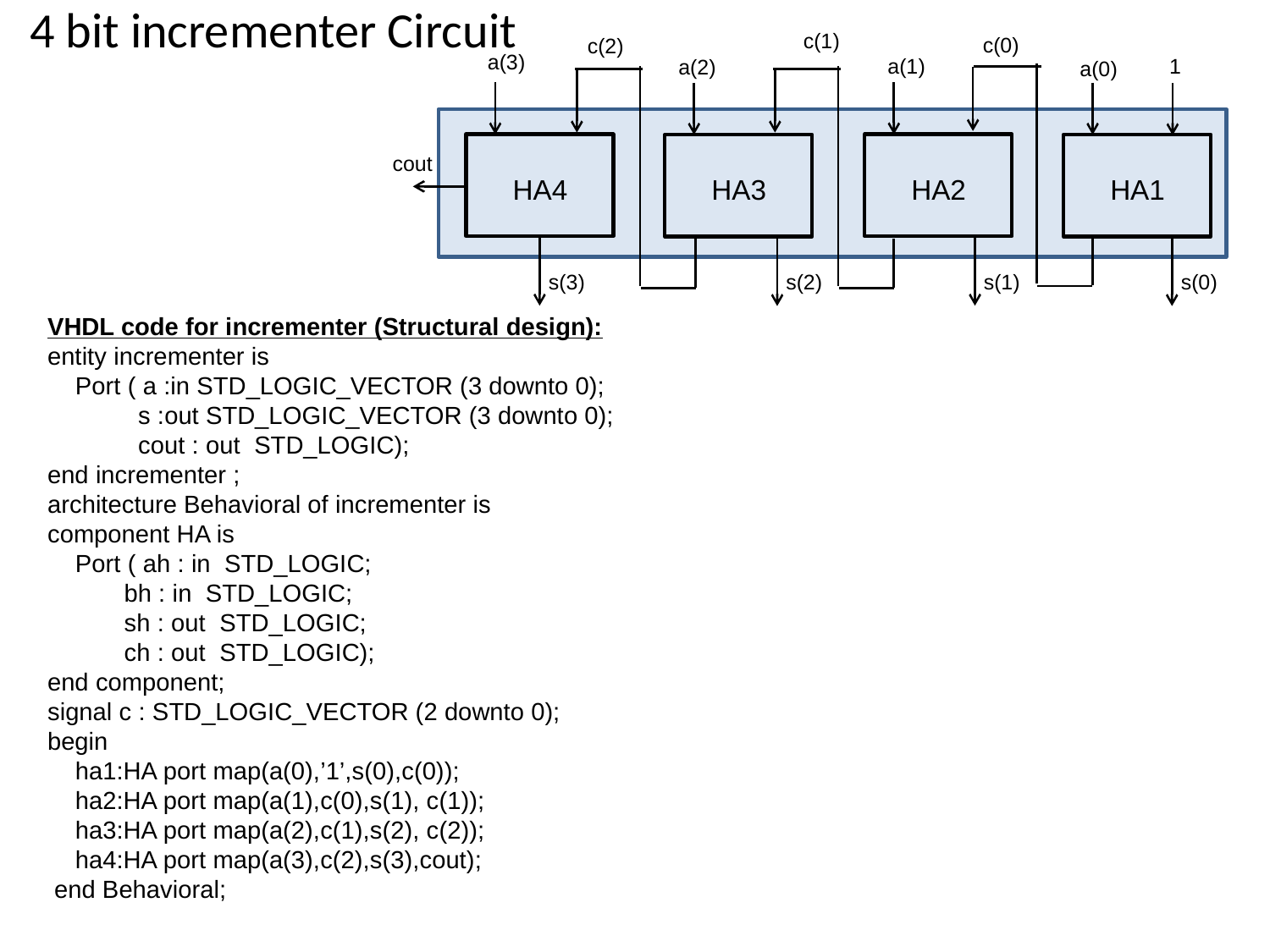

4 bit incrementer Circuit
c(1)
c(0)
a(3)
a(1)
  1
a(2)
a(0)

cout
HA4
HA2
HA3
HA1
s(3)
s(1)
s(0)
s(2)
c(2)
VHDL code for incrementer (Structural design):
entity incrementer is
    Port ( a :in STD_LOGIC_VECTOR (3 downto 0);
             s :out STD_LOGIC_VECTOR (3 downto 0);
             cout : out  STD_LOGIC);
end incrementer ;
architecture Behavioral of incrementer is
component HA is
    Port ( ah : in  STD_LOGIC;
           bh : in  STD_LOGIC;
           sh : out  STD_LOGIC;
           ch : out  STD_LOGIC);
end component;
signal c : STD_LOGIC_VECTOR (2 downto 0);
begin
    ha1:HA port map(a(0),’1’,s(0),c(0));
    ha2:HA port map(a(1),c(0),s(1), c(1));
    ha3:HA port map(a(2),c(1),s(2), c(2));
    ha4:HA port map(a(3),c(2),s(3),cout);
 end Behavioral;